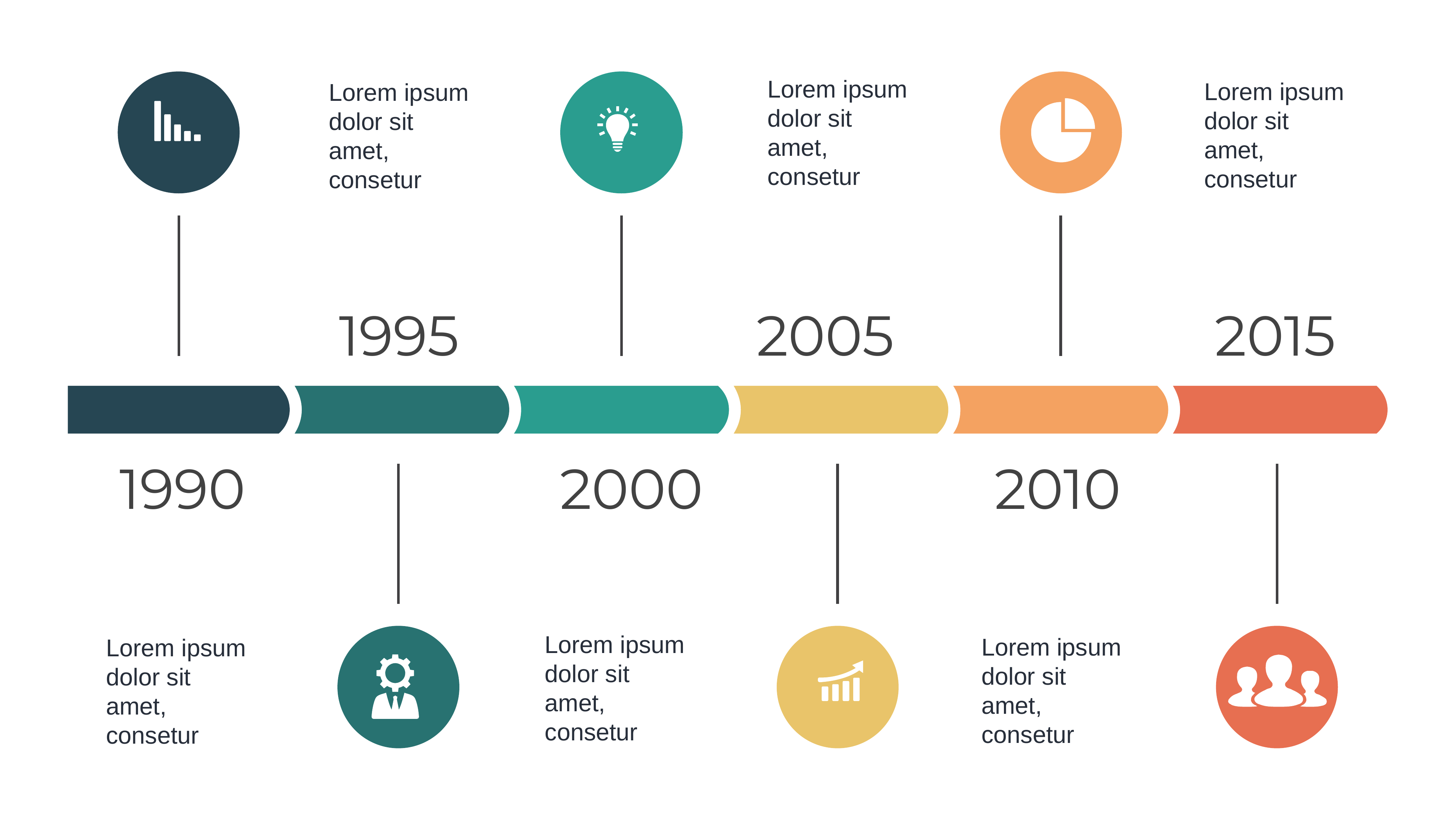

Lorem ipsum dolor sit amet, consetur
Lorem ipsum dolor sit amet, consetur

Lorem ipsum dolor sit amet, consetur

1995
2005
2015

1990
2000
2010
Lorem ipsum dolor sit amet, consetur

Lorem ipsum dolor sit amet, consetur
Lorem ipsum dolor sit amet, consetur